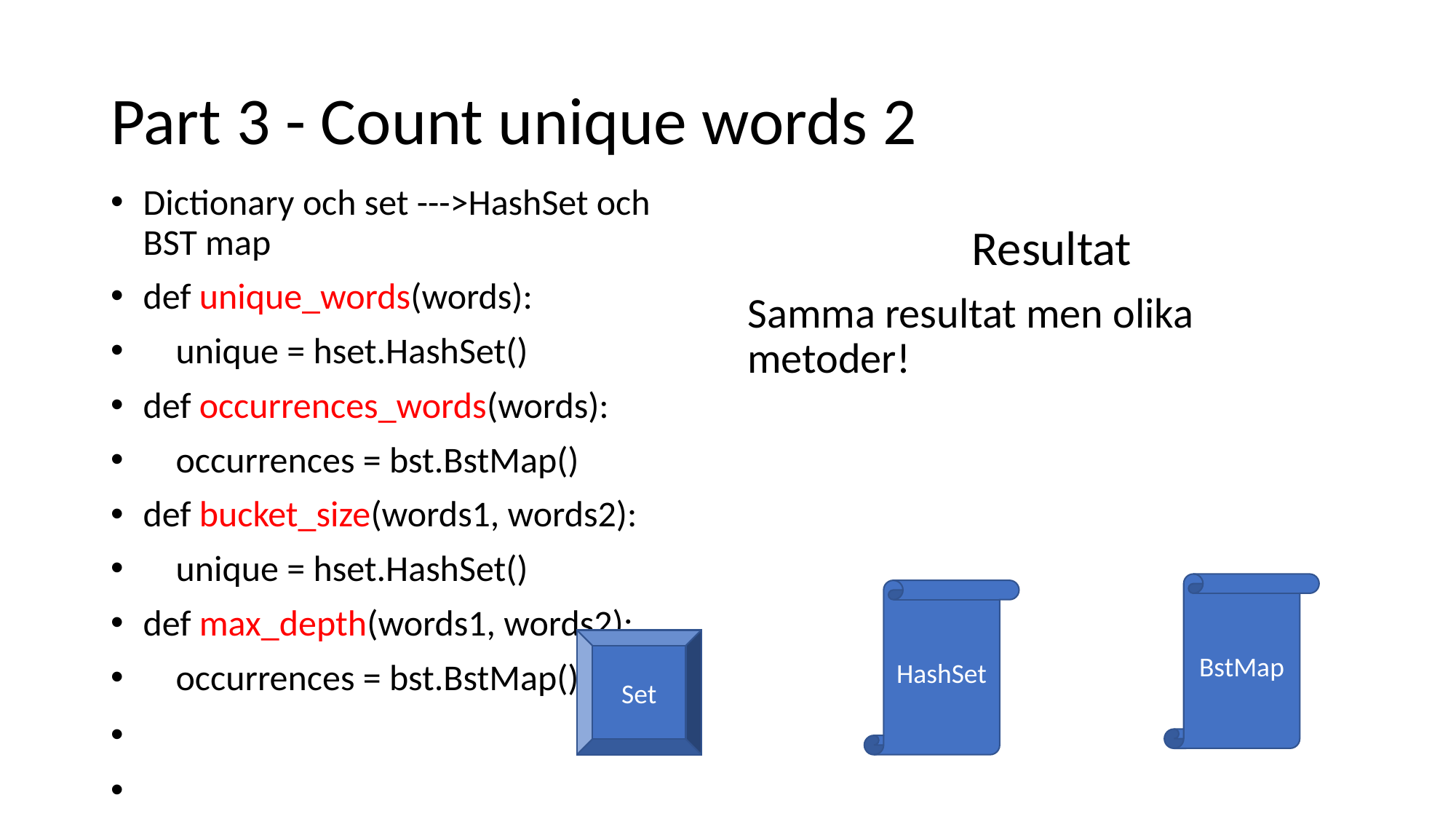

# Part 3 - Count unique words 2
Dictionary och set --->HashSet och BST map
def unique_words(words):
    unique = hset.HashSet()
def occurrences_words(words):
    occurrences = bst.BstMap()
def bucket_size(words1, words2):
    unique = hset.HashSet()
def max_depth(words1, words2):
    occurrences = bst.BstMap()

                       Resultat
Samma resultat men olika metoder!
BstMap
HashSet
Set